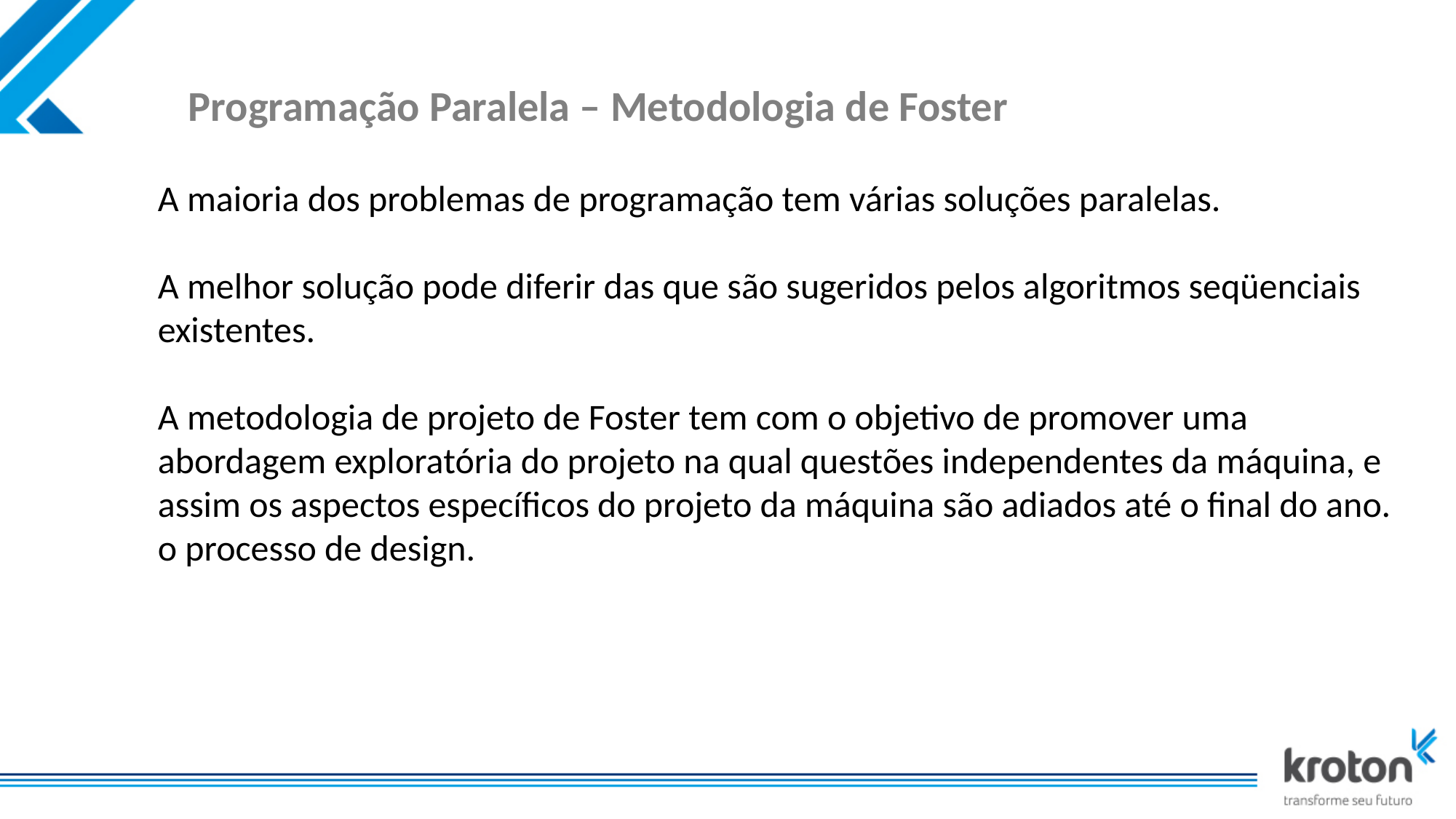

# Programação Paralela – Metodologia de Foster

A maioria dos problemas de programação tem várias soluções paralelas.

A melhor solução pode diferir das que são sugeridos pelos algoritmos seqüenciais existentes.

A metodologia de projeto de Foster tem com o objetivo de promover uma abordagem exploratória do projeto na qual questões independentes da máquina, e assim os aspectos específicos do projeto da máquina são adiados até o final do ano. o processo de design.